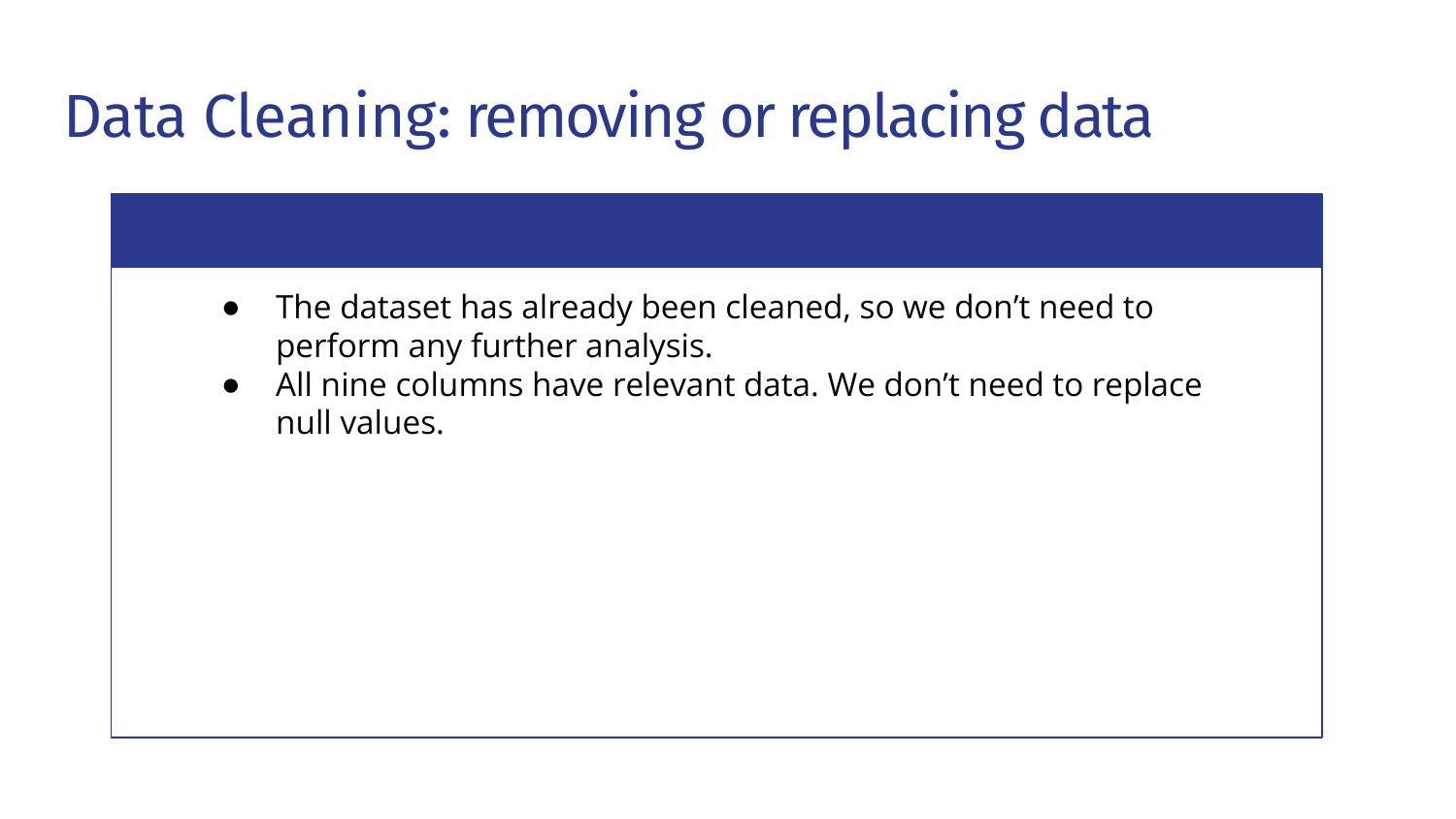

# Data Cleaning: removing or replacing data

The dataset has already been cleaned, so we don’t need to perform any further analysis.
All nine columns have relevant data. We don’t need to replace null values.